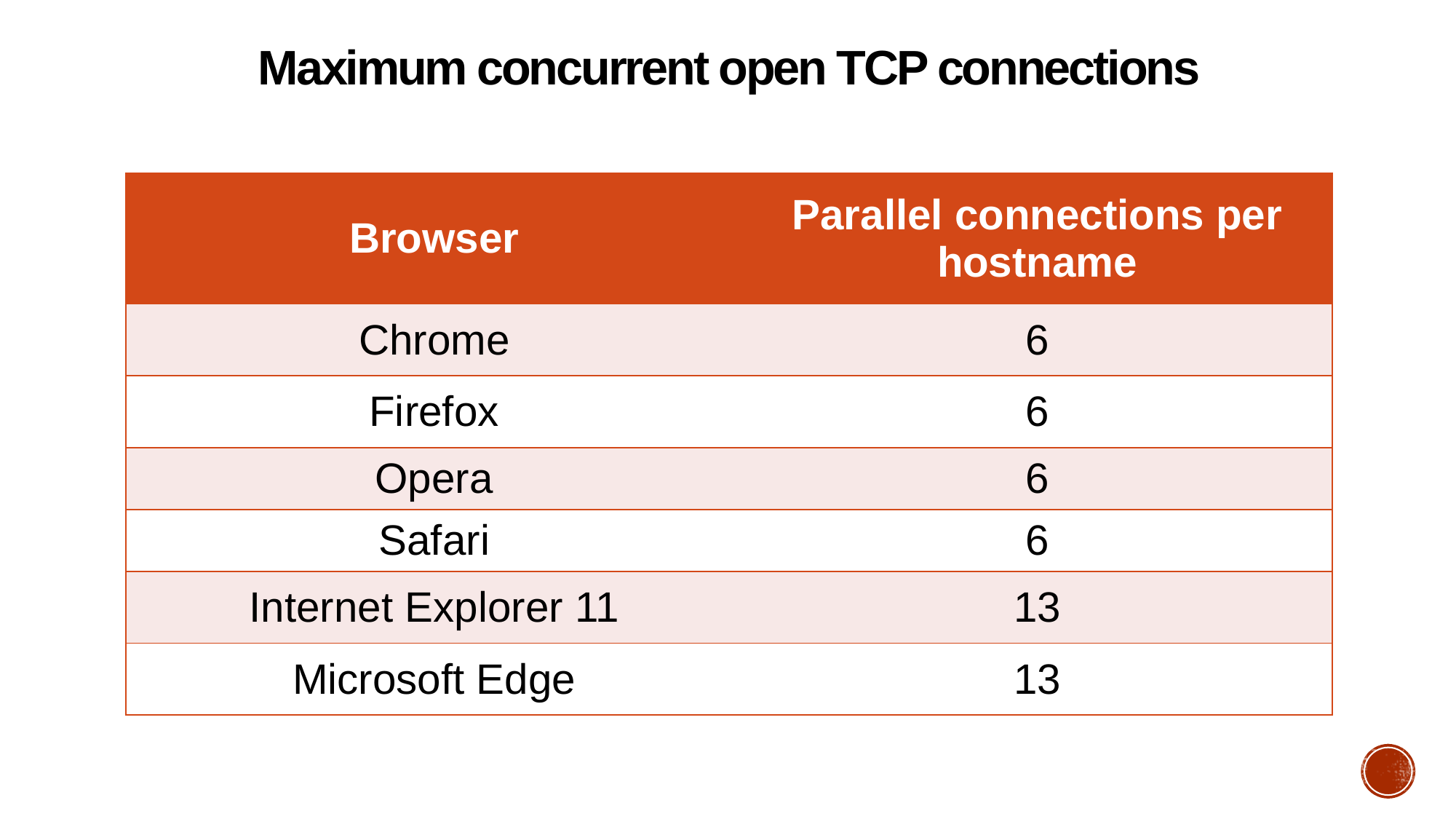

Maximum concurrent open TCP connections
| Browser | Parallel connections per hostname |
| --- | --- |
| Chrome | 6 |
| Firefox | 6 |
| Opera | 6 |
| Safari | 6 |
| Internet Explorer 11 | 13 |
| Microsoft Edge | 13 |